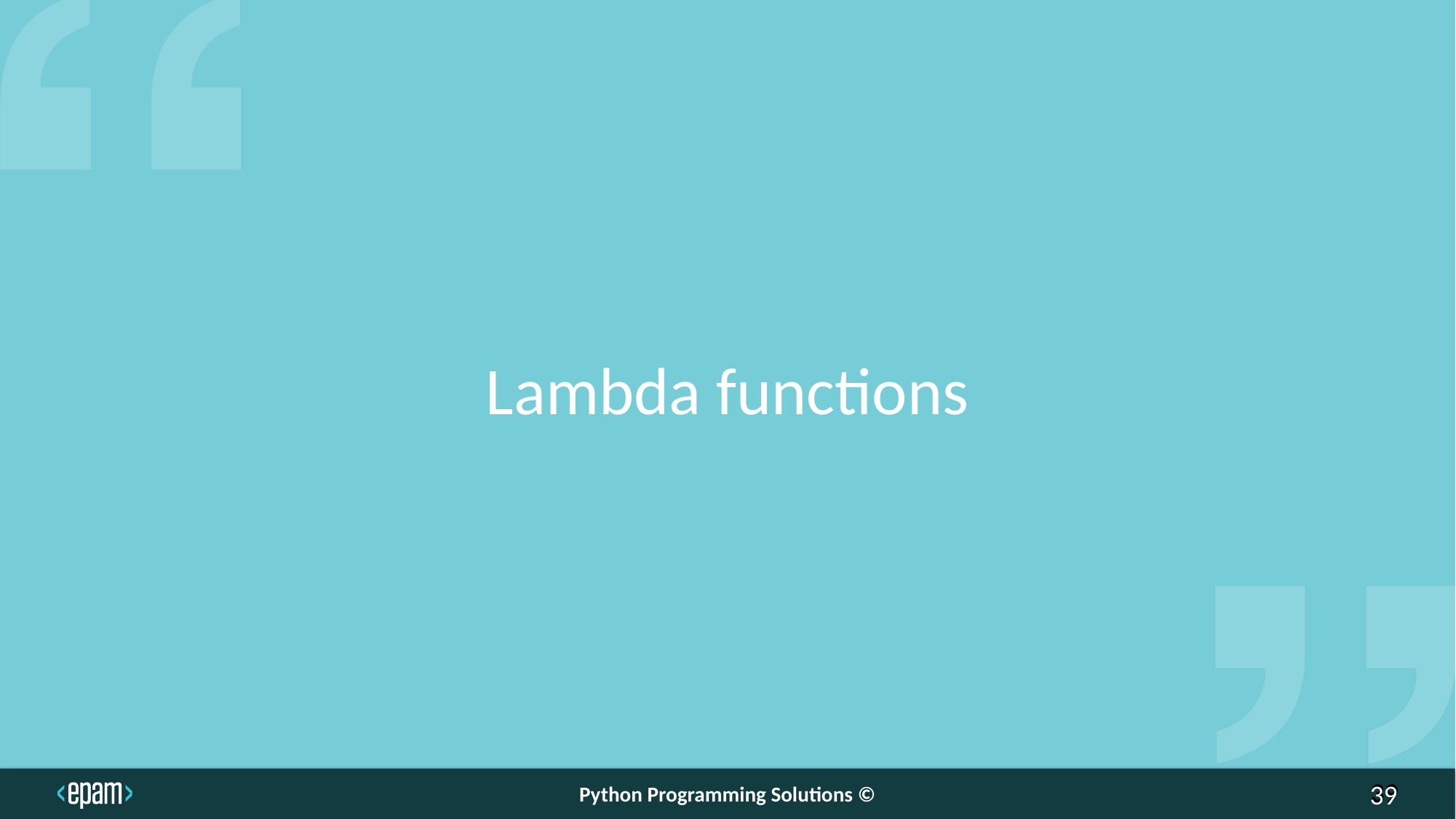

Lambda functions
Python Programming Solutions ©
39
39